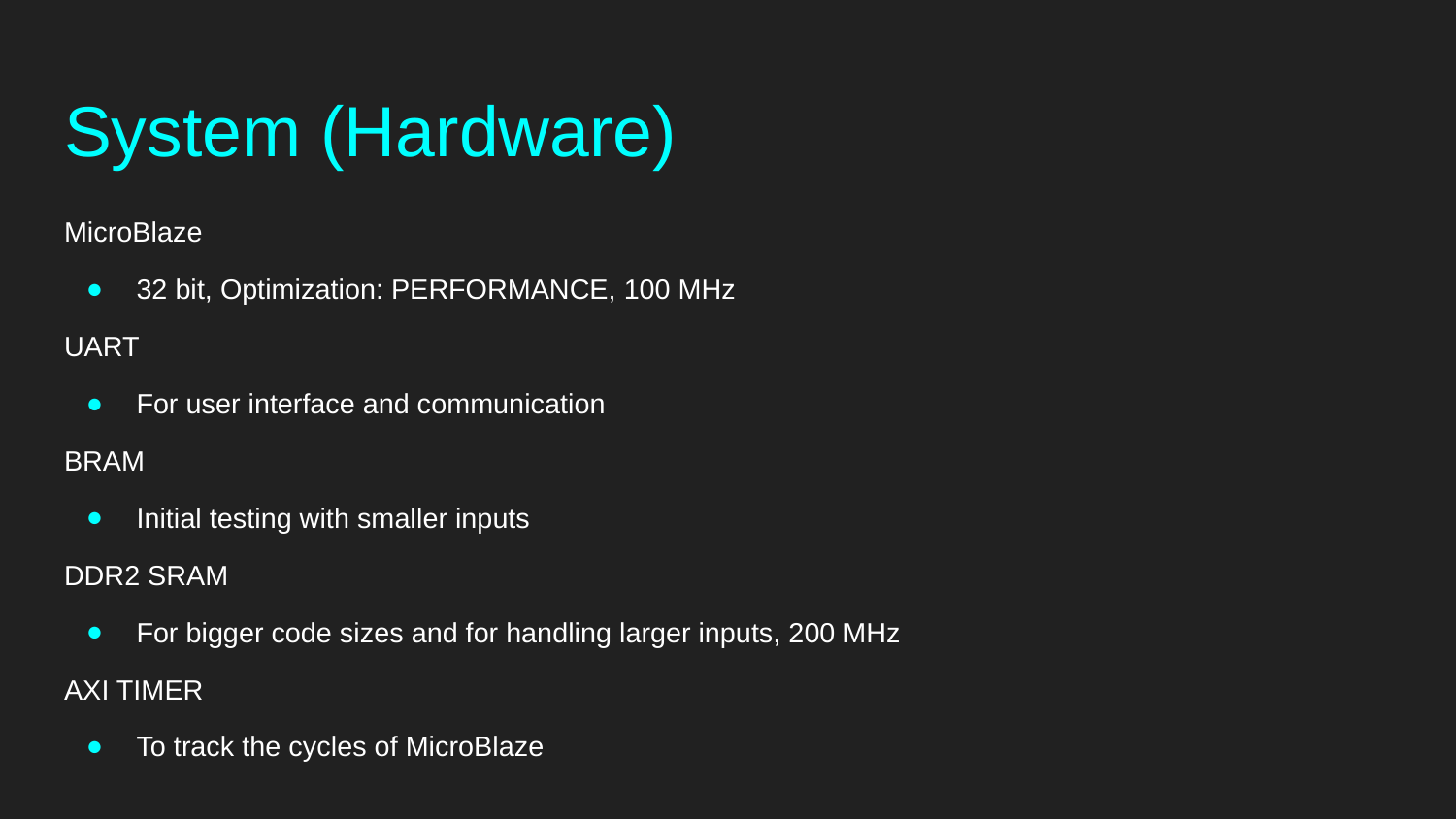

# System (Hardware)
MicroBlaze
32 bit, Optimization: PERFORMANCE, 100 MHz
UART
For user interface and communication
BRAM
Initial testing with smaller inputs
DDR2 SRAM
For bigger code sizes and for handling larger inputs, 200 MHz
AXI TIMER
To track the cycles of MicroBlaze